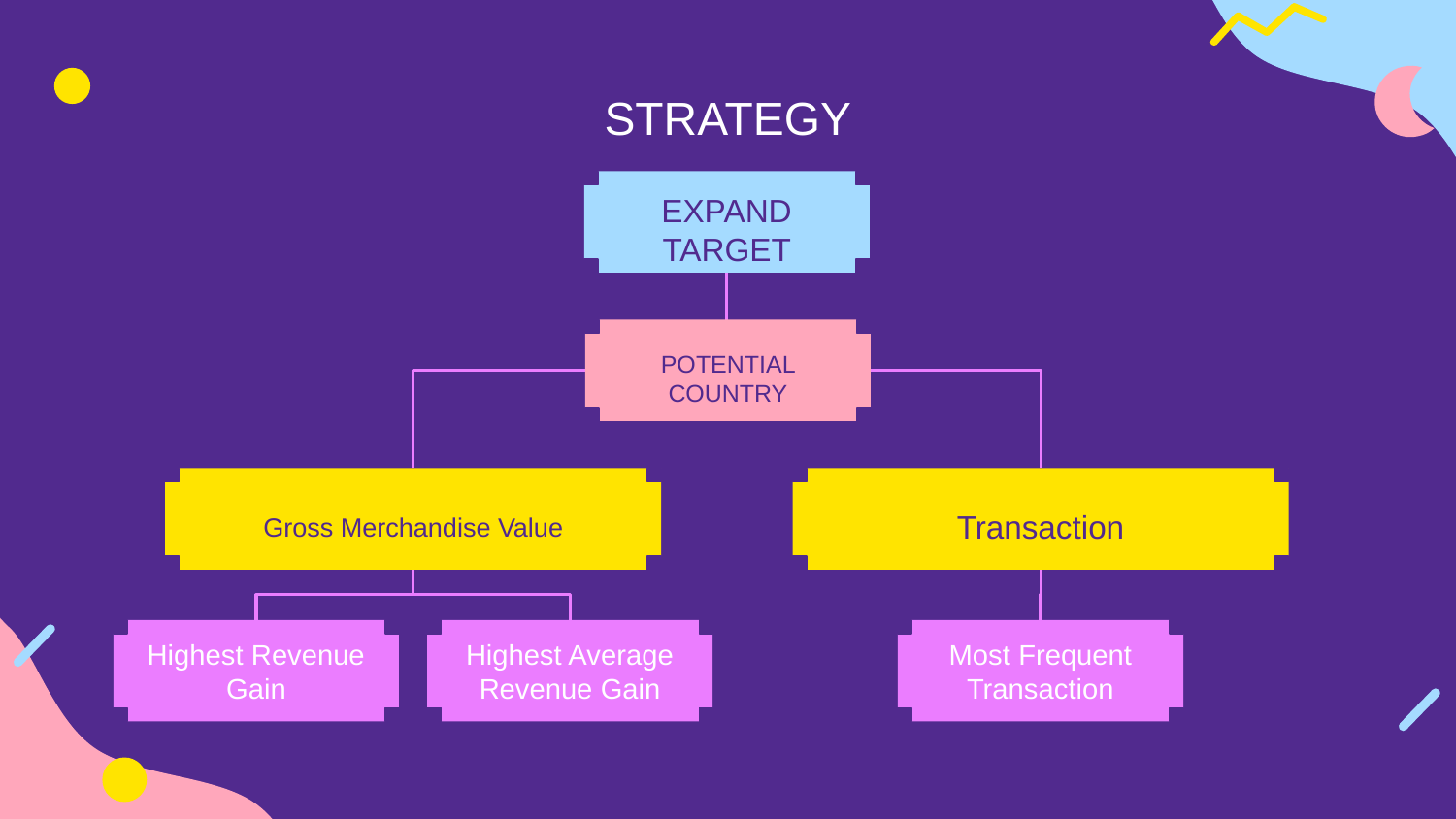

# STRATEGY
EXPAND TARGET

POTENTIAL COUNTRY

Gross Merchandise Value

Transaction

Highest Revenue Gain

Highest Average Revenue Gain

Most Frequent Transaction